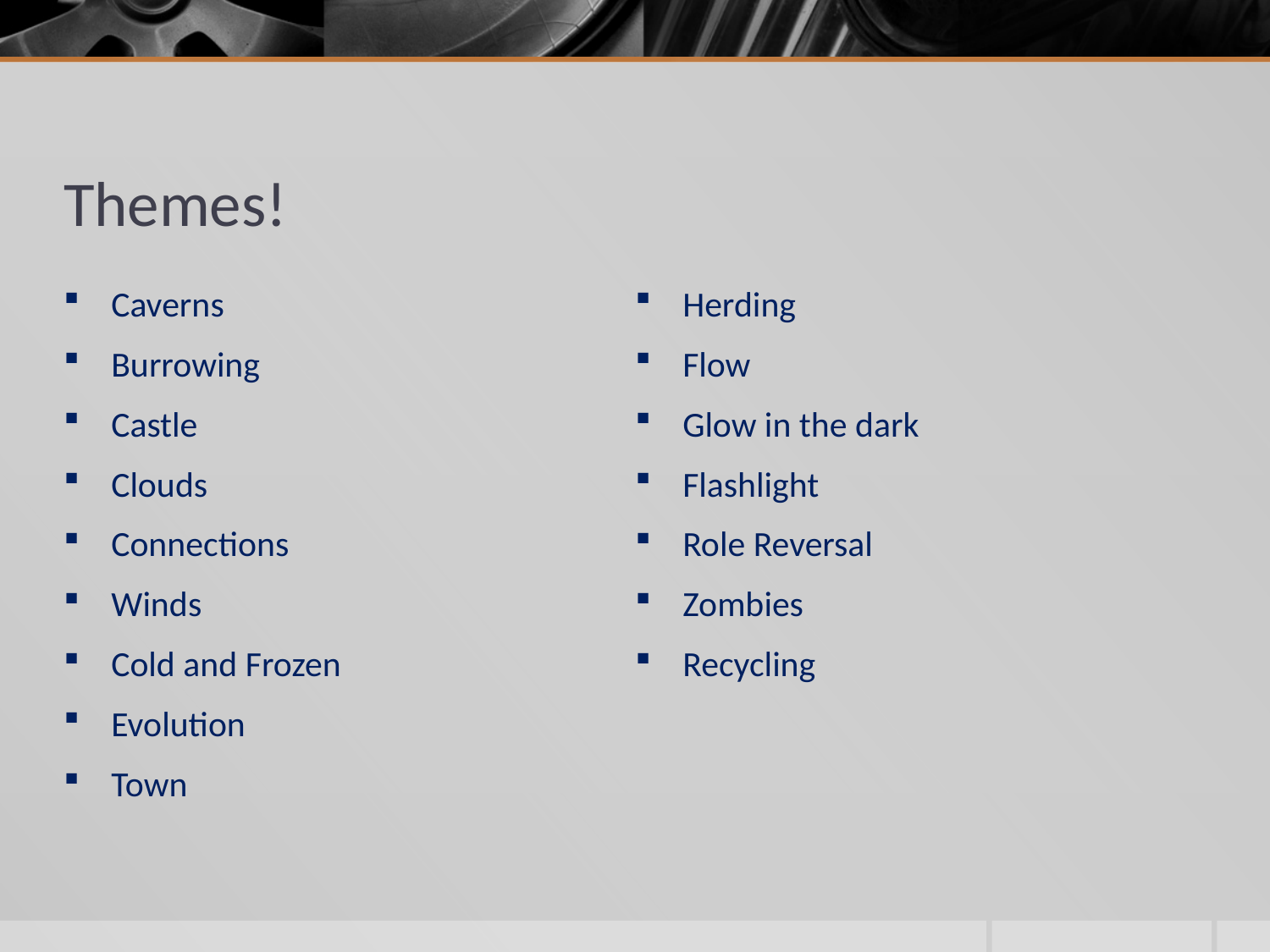

# Themes!
Caverns
Burrowing
Castle
Clouds
Connections
Winds
Cold and Frozen
Evolution
Town
Herding
Flow
Glow in the dark
Flashlight
Role Reversal
Zombies
Recycling